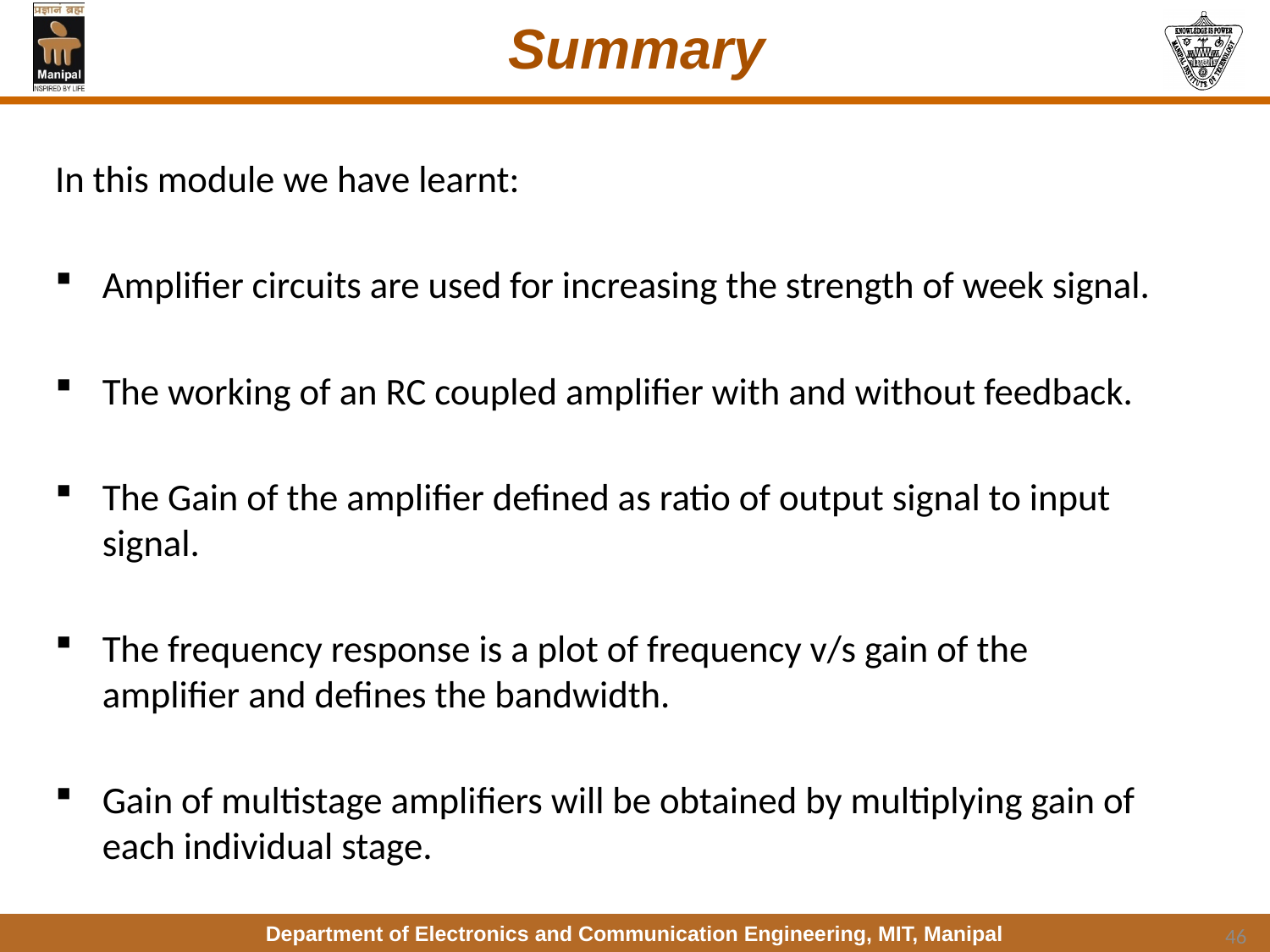

# Summary
In this module we have learnt:

Amplifier circuits are used for increasing the strength of week signal.

The working of an RC coupled amplifier with and without feedback.

The Gain of the amplifier defined as ratio of output signal to input signal.

The frequency response is a plot of frequency v/s gain of the amplifier and defines the bandwidth.

Gain of multistage amplifiers will be obtained by multiplying gain of each individual stage.

46